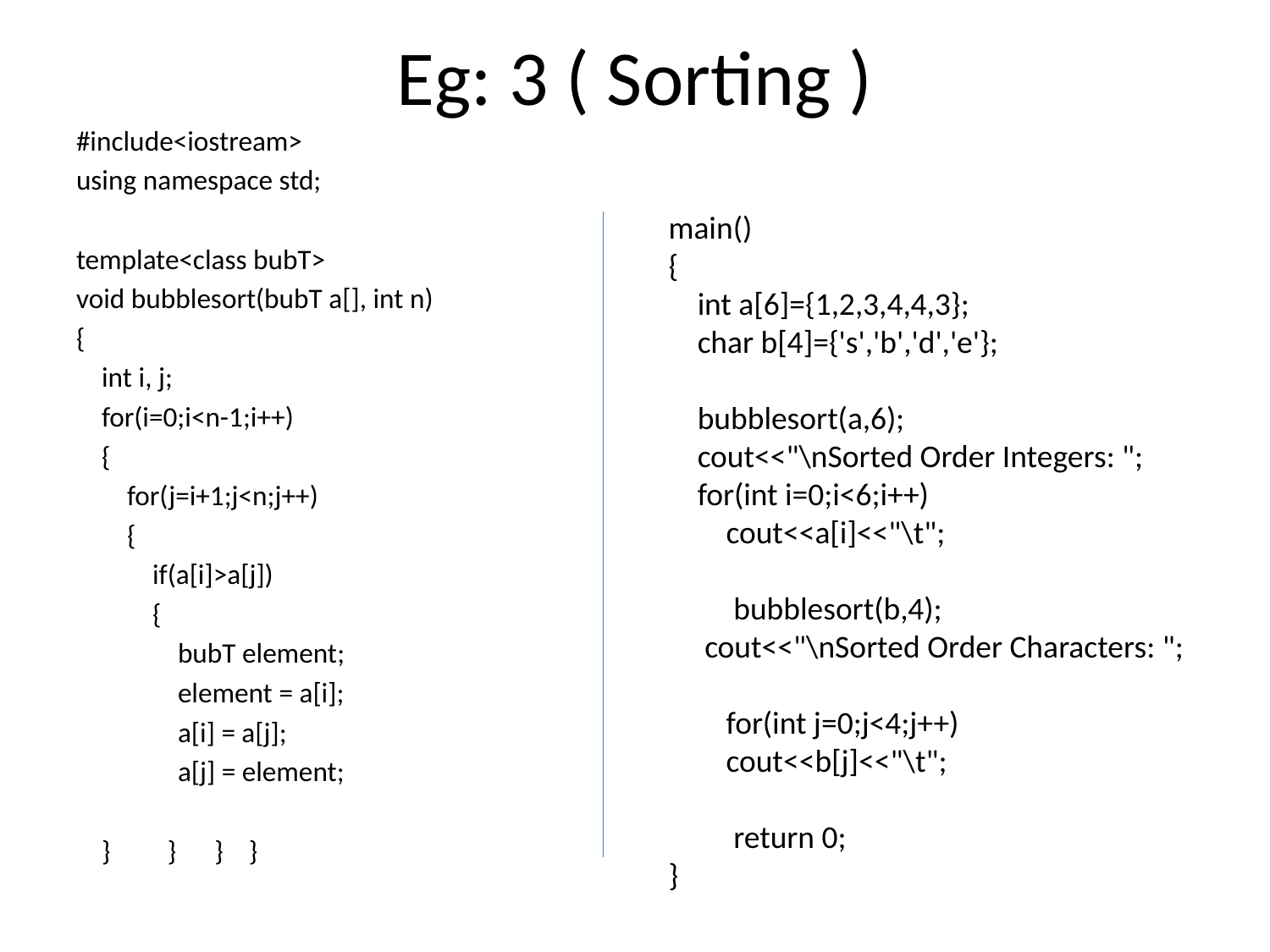

# Eg: 3 ( Sorting )
#include<iostream>
using namespace std;

template<class bubT>
void bubblesort(bubT a[], int n)
{
    int i, j;
    for(i=0;i<n-1;i++)
    {
        for(j=i+1;j<n;j++)
        {
            if(a[i]>a[j])
            {
                bubT element;
                element = a[i];
                a[i] = a[j];
                a[j] = element;

    }         }      }    }

main()
{
    int a[6]={1,2,3,4,4,3};
    char b[4]={'s','b','d','e'};

    bubblesort(a,6);
    cout<<"\nSorted Order Integers: ";
    for(int i=0;i<6;i++)
        cout<<a[i]<<"\t";

         bubblesort(b,4);
     cout<<"\nSorted Order Characters: ";

        for(int j=0;j<4;j++)
        cout<<b[j]<<"\t";

         return 0;
}